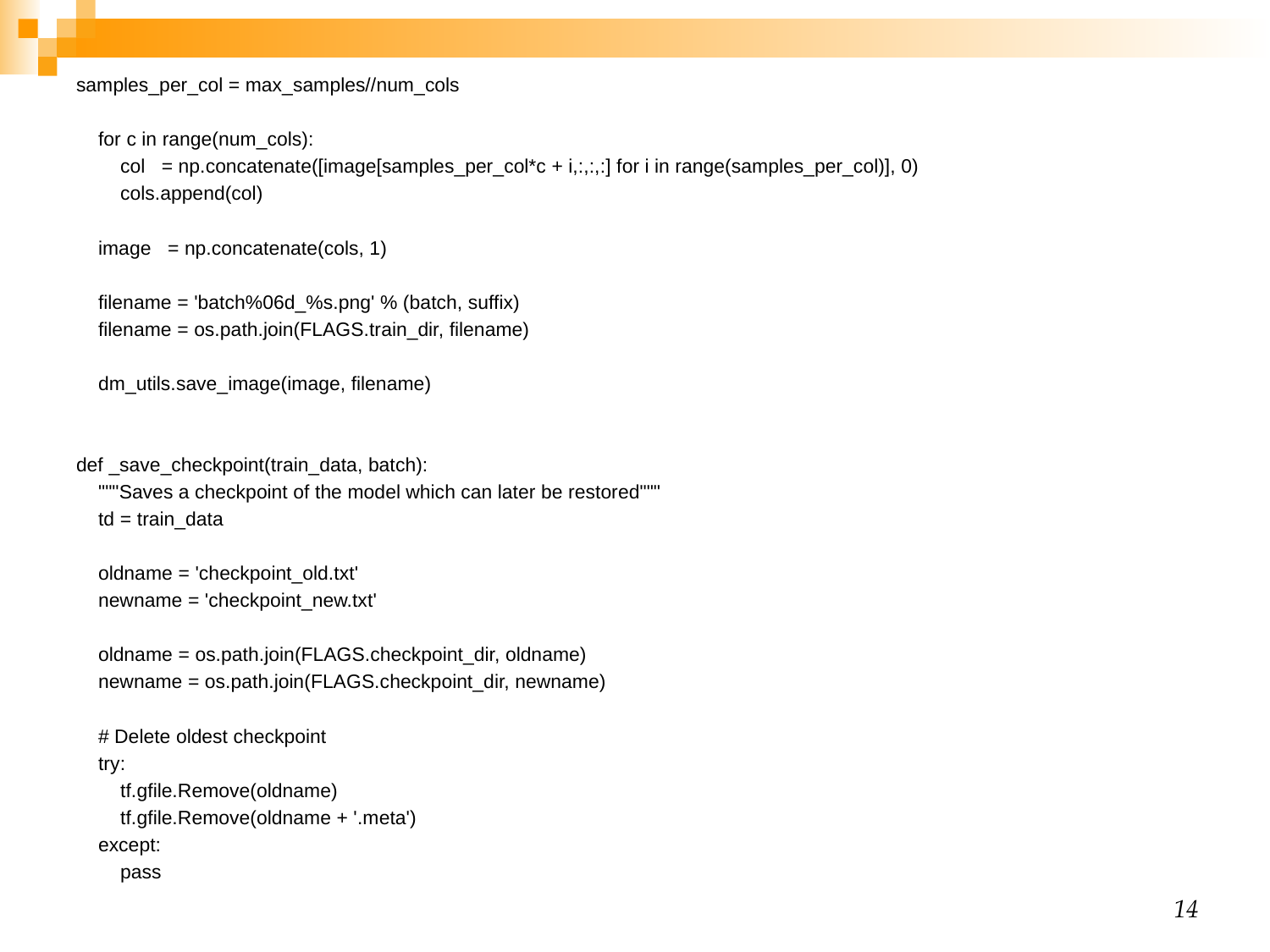

samples_per_col = max_samples//num_cols

    for c in range(num_cols):
        col   = np.concatenate([image[samples_per_col*c + i,:,:,:] for i in range(samples_per_col)], 0)
        cols.append(col)

    image   = np.concatenate(cols, 1)

    filename = 'batch%06d_%s.png' % (batch, suffix)
    filename = os.path.join(FLAGS.train_dir, filename)

    dm_utils.save_image(image, filename)

def _save_checkpoint(train_data, batch):
    """Saves a checkpoint of the model which can later be restored"""
    td = train_data

    oldname = 'checkpoint_old.txt'
    newname = 'checkpoint_new.txt'

    oldname = os.path.join(FLAGS.checkpoint_dir, oldname)
    newname = os.path.join(FLAGS.checkpoint_dir, newname)

    # Delete oldest checkpoint
    try:
        tf.gfile.Remove(oldname)
        tf.gfile.Remove(oldname + '.meta')
    except:
        pass

14